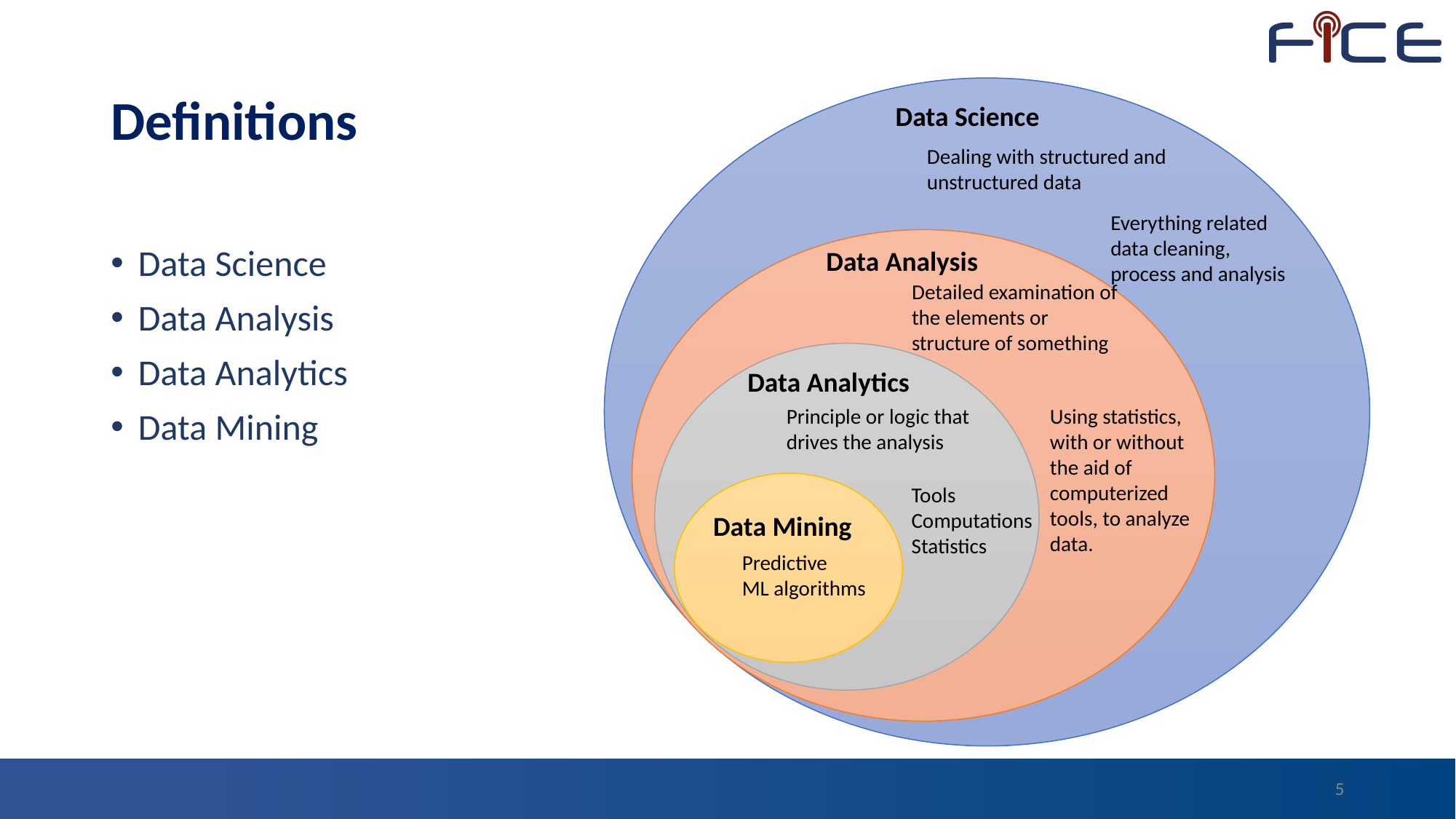

# Definitions

Data Science
Dealing with structured and unstructured data
Everything related  data cleaning, process and analysis

Data Analysis
Data Science
Data Analysis
Data Analytics
Data Mining
Detailed examination of the elements or structure of something

Data Analytics
Principle or logic that drives the analysis
Using statistics, with or without the aid of computerized tools, to analyze data.

Tools
Computations
Statistics
Data Mining
Predictive
ML algorithms

5